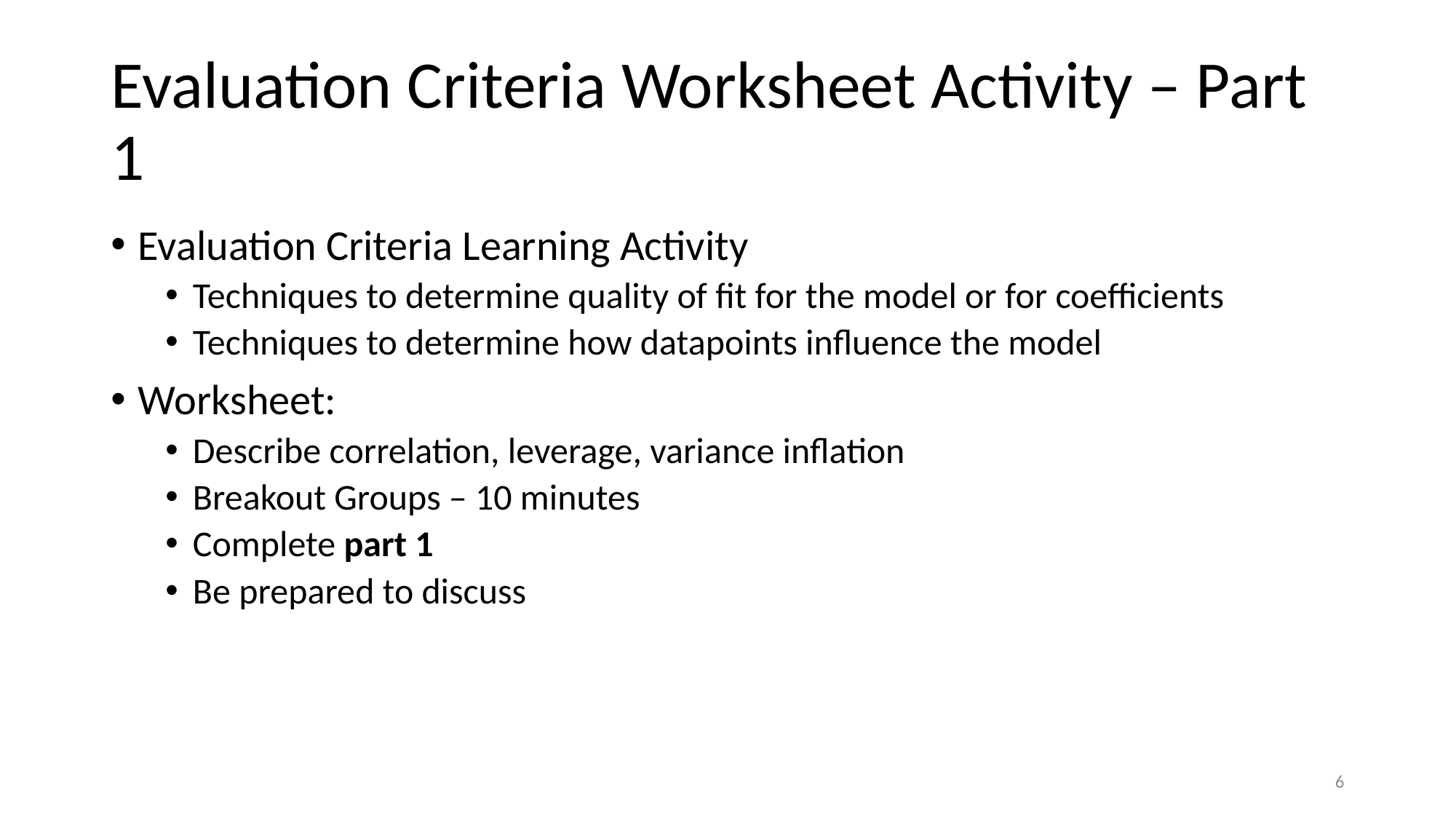

# Evaluation Criteria Worksheet Activity – Part 1
Evaluation Criteria Learning Activity
Techniques to determine quality of fit for the model or for coefficients
Techniques to determine how datapoints influence the model
Worksheet:
Describe correlation, leverage, variance inflation
Breakout Groups – 10 minutes
Complete part 1
Be prepared to discuss

6